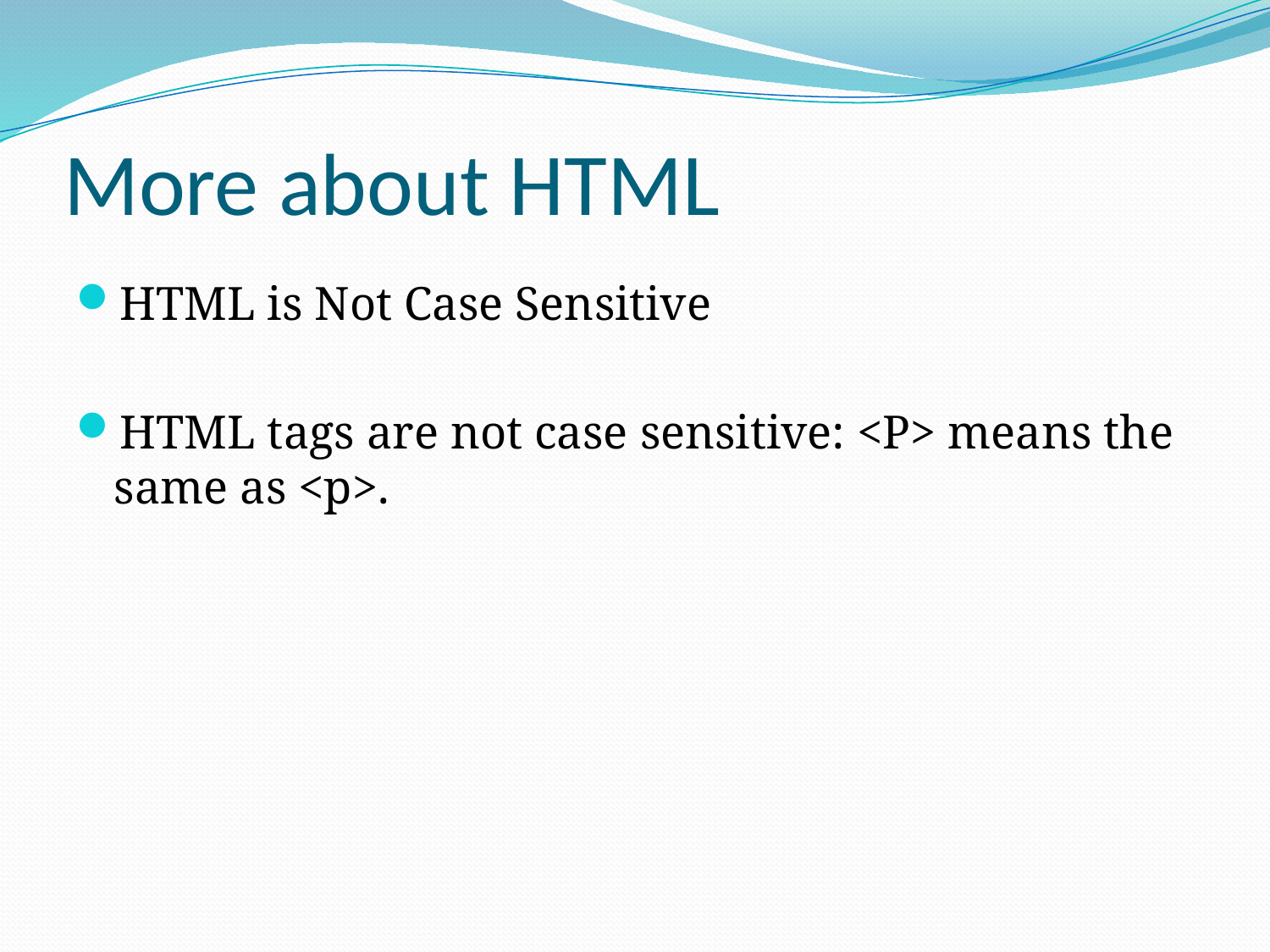

# More about HTML
HTML is Not Case Sensitive

HTML tags are not case sensitive: <P> means the same as <p>.